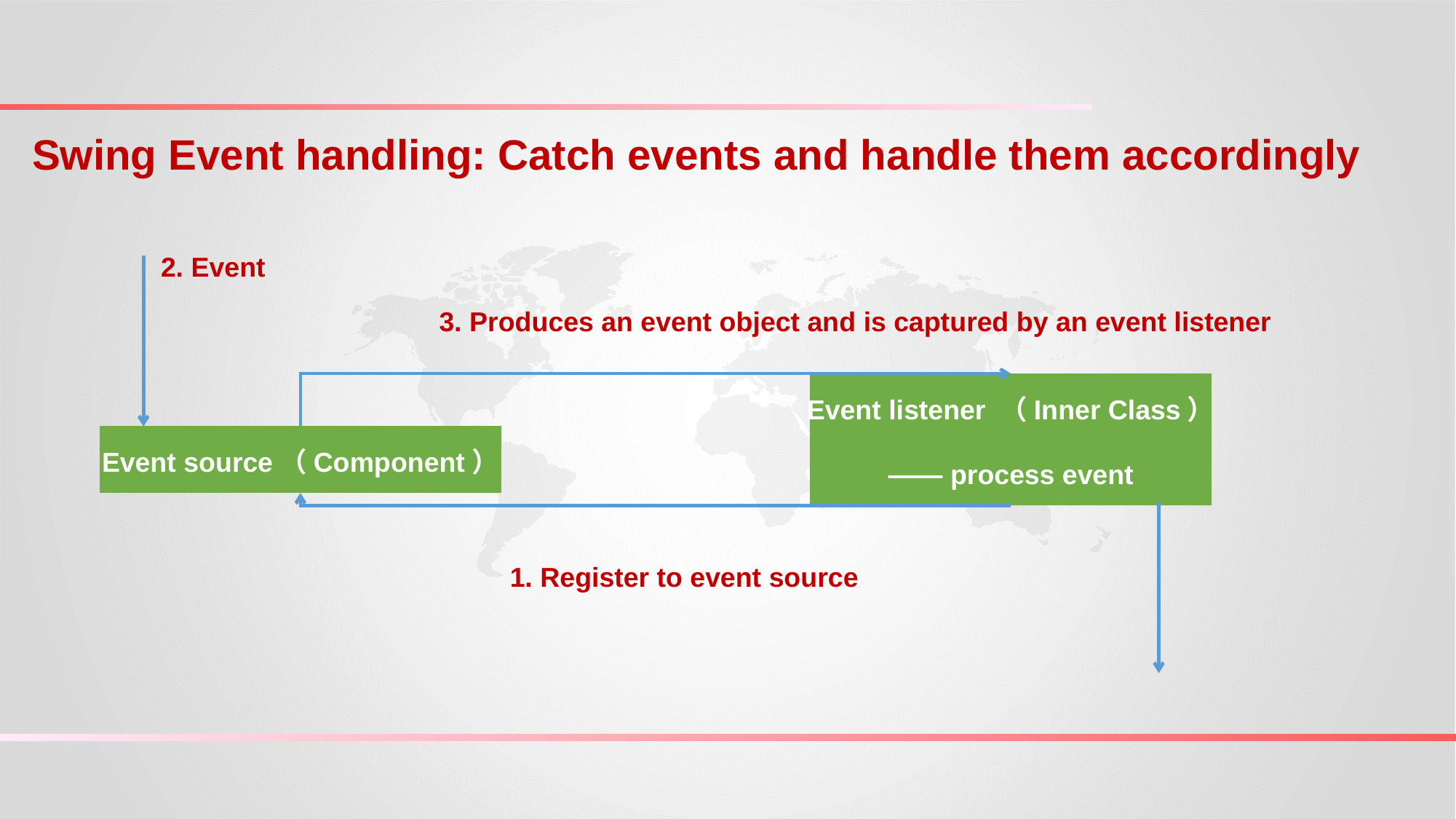

Swing Event handling: Catch events and handle them accordingly

2. Event
3. Produces an event object and is captured by an event listener
Event listener （Inner Class）
—— process event
Event source（Component）

1. Register to event source